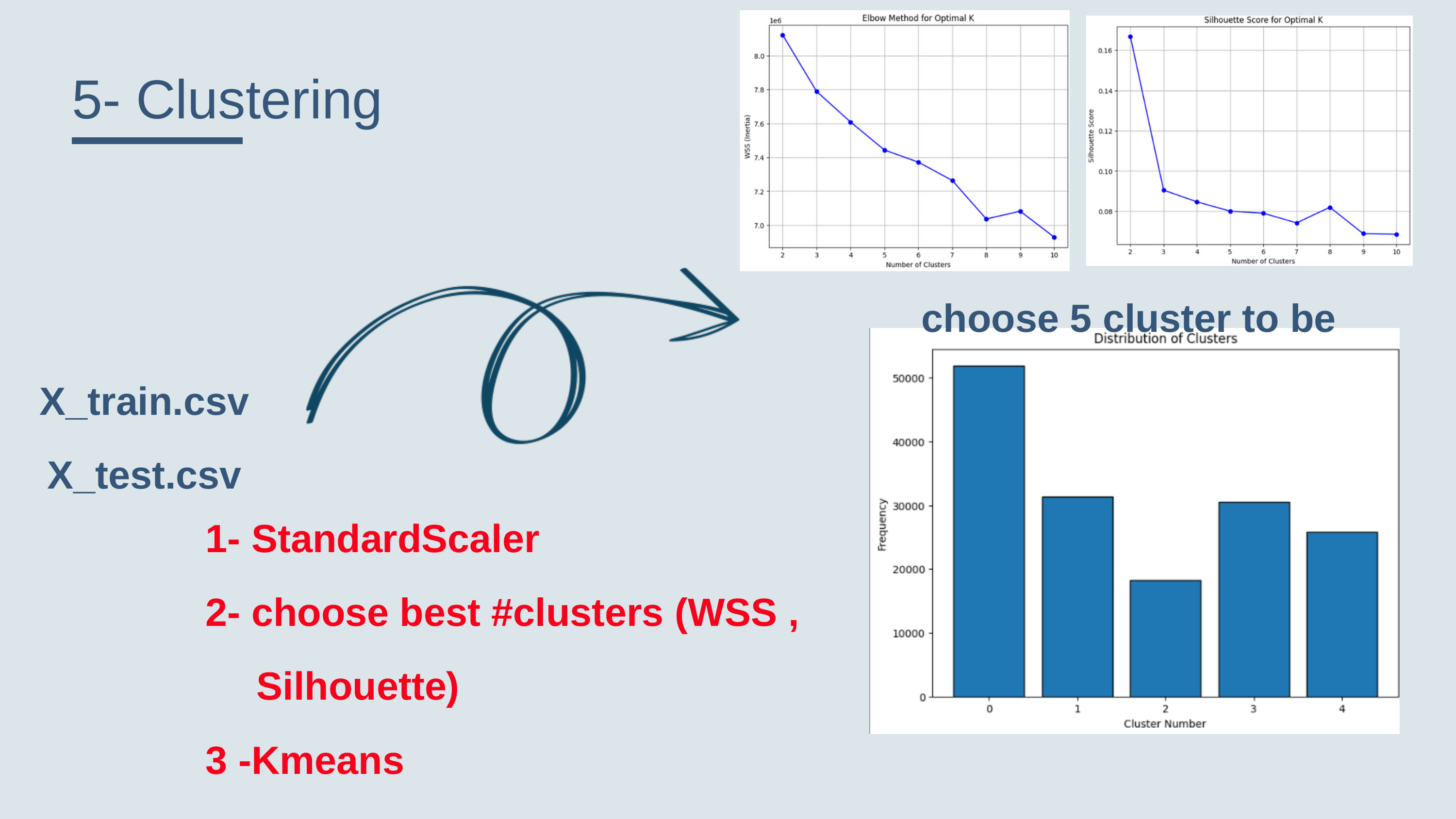

5- Clustering
choose 5 cluster to be

X_train.csv
X_test.csv

  1- StandardScaler
  2- choose best #clusters (WSS ,
Silhouette)
  3 -Kmeans